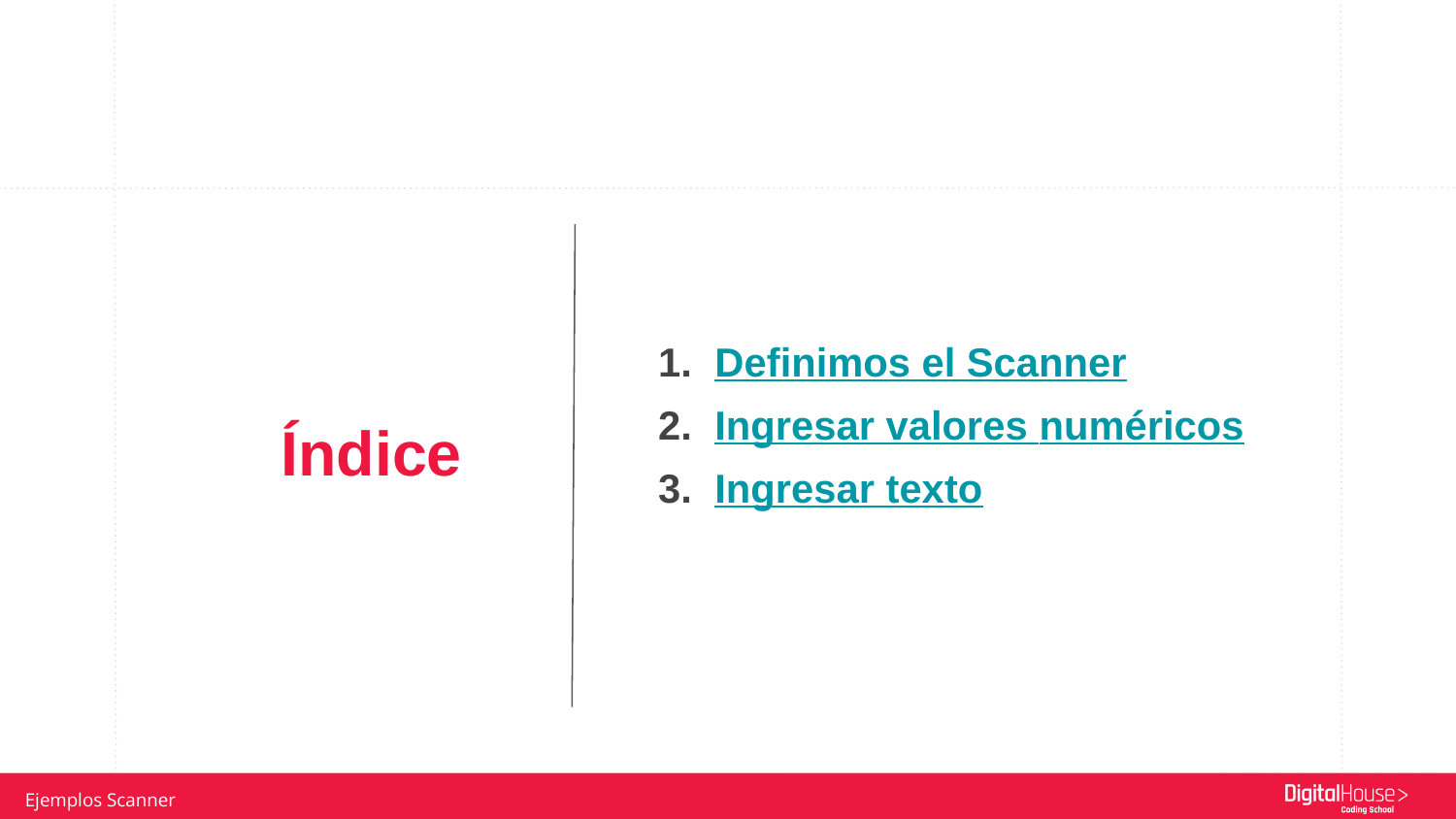

Definimos el Scanner
Ingresar valores numéricos
Ingresar texto

Índice